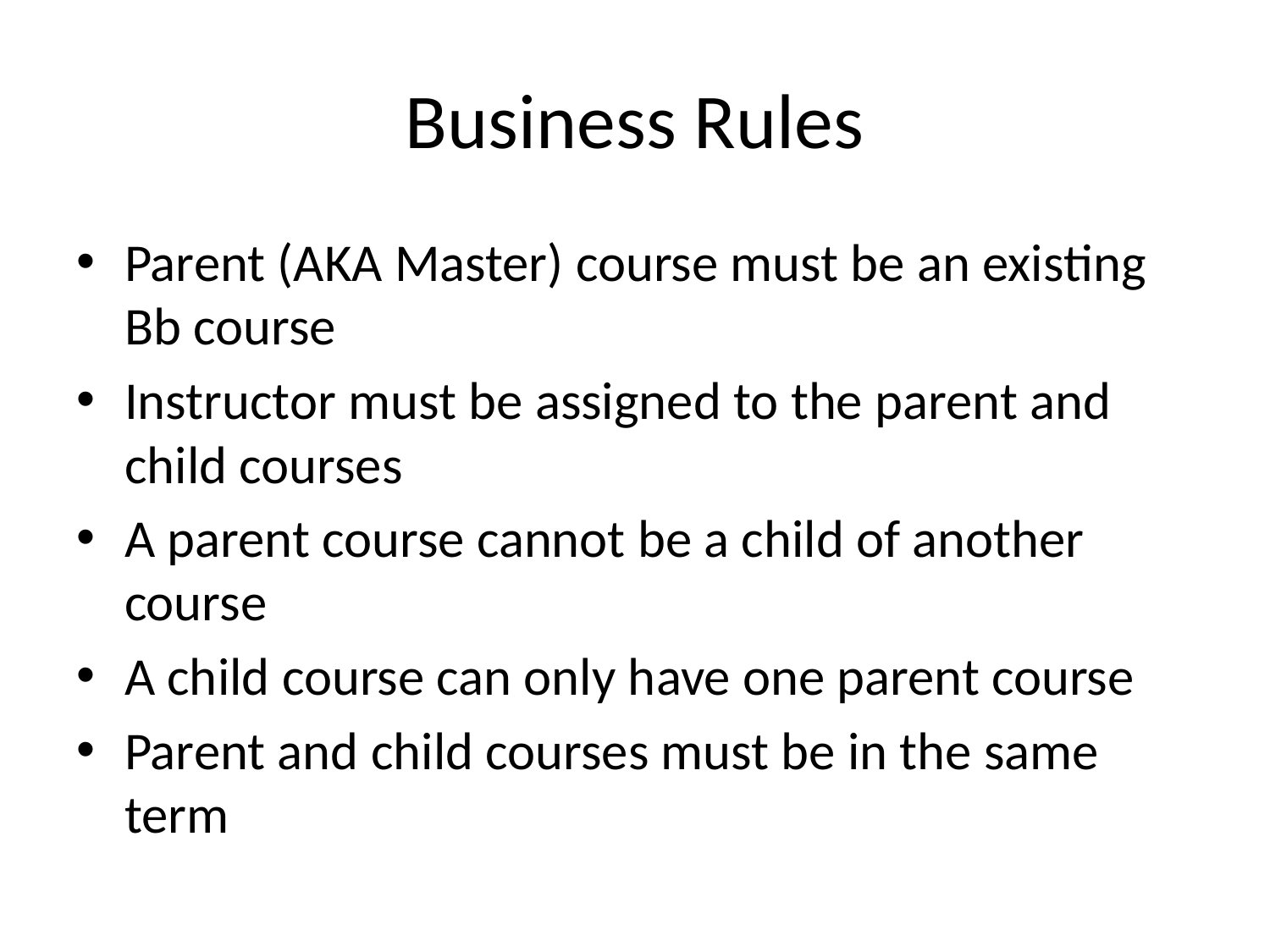

# Business Rules
Parent (AKA Master) course must be an existing Bb course
Instructor must be assigned to the parent and child courses
A parent course cannot be a child of another course
A child course can only have one parent course
Parent and child courses must be in the same term